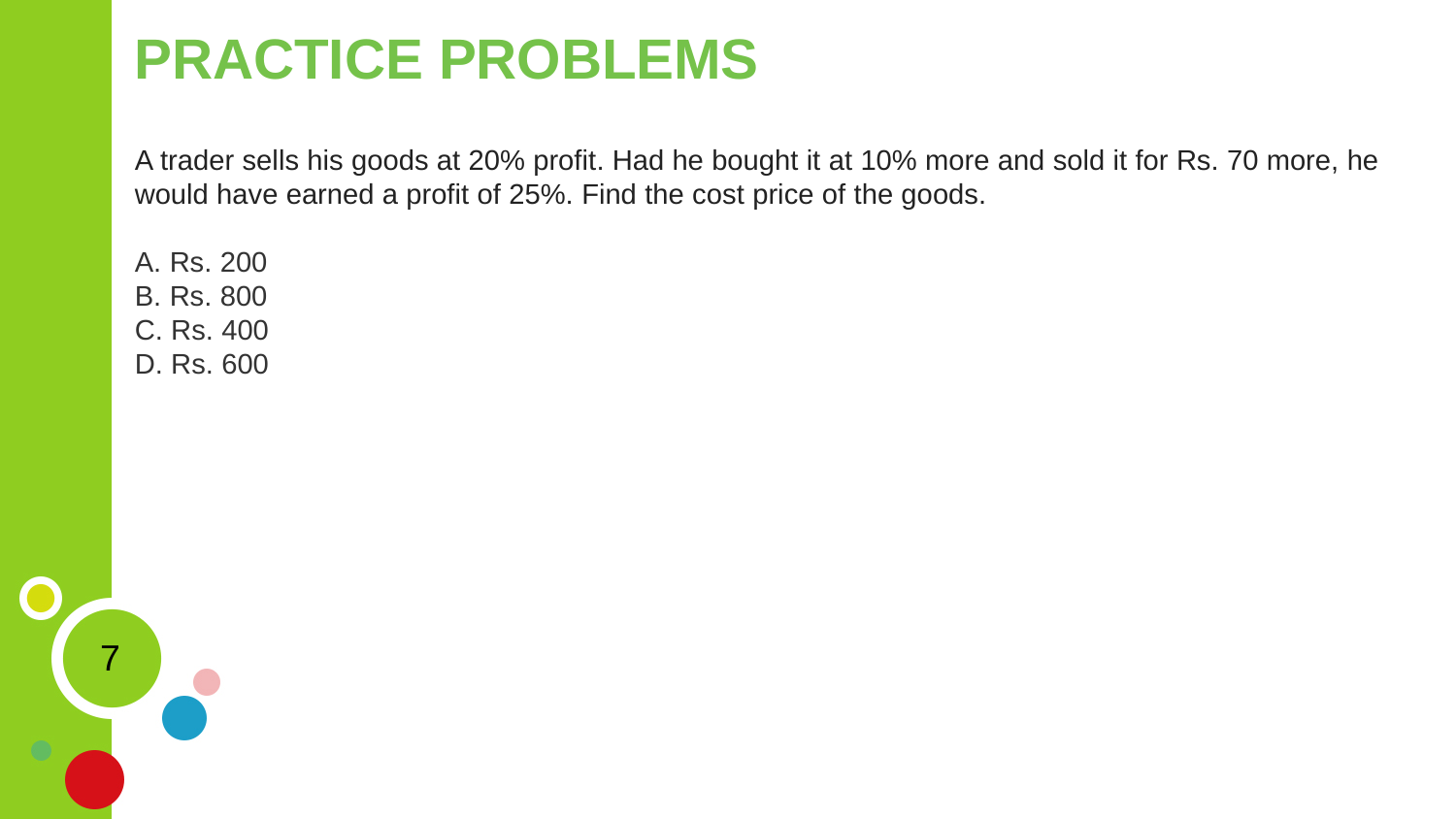

# PRACTICE PROBLEMS
A trader sells his goods at 20% profit. Had he bought it at 10% more and sold it for Rs. 70 more, he would have earned a profit of 25%. Find the cost price of the goods.

A. Rs. 200
B. Rs. 800
C. Rs. 400
D. Rs. 600
7